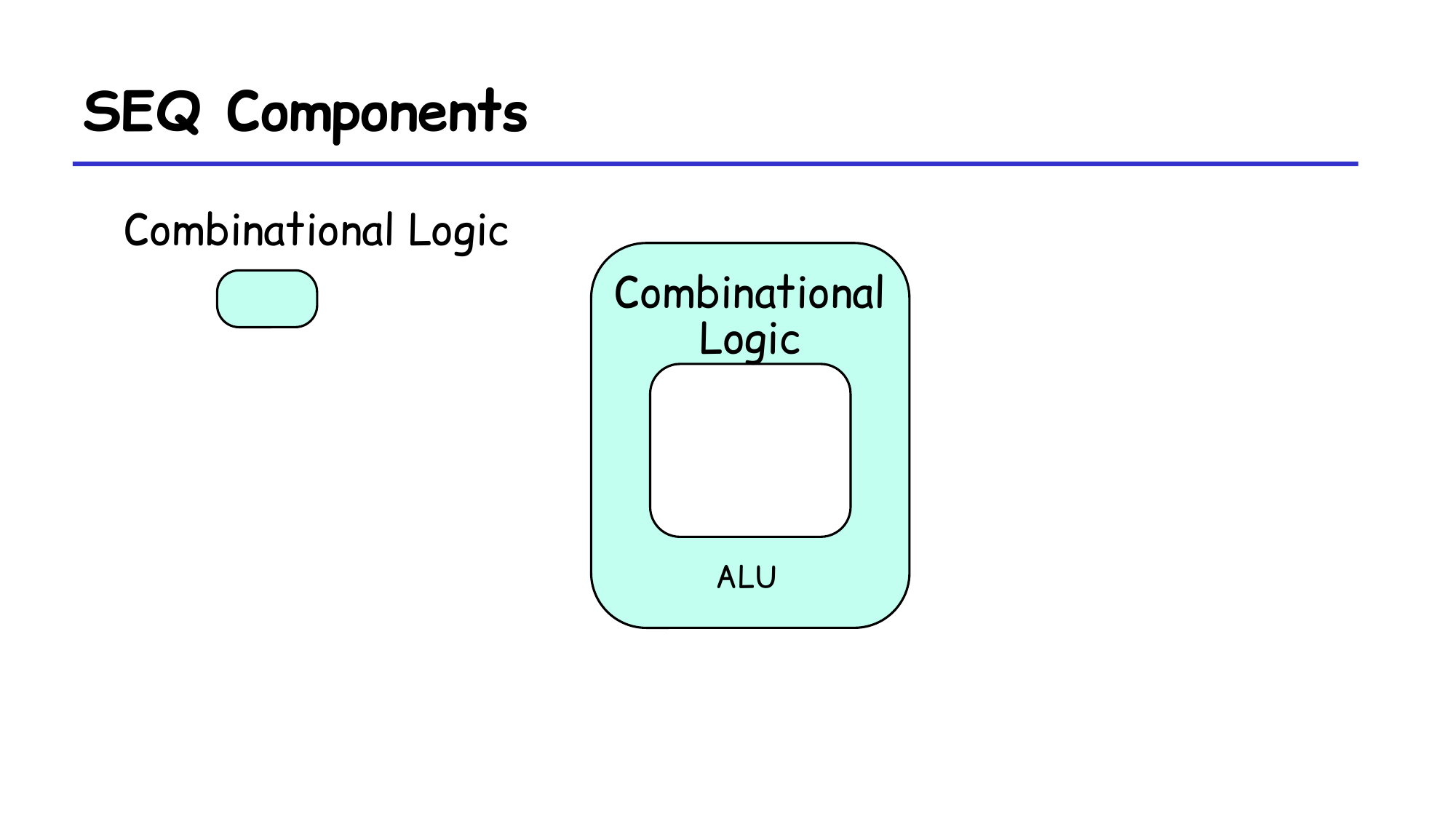

# SEQ Components
Combinational Logic

Combinational Logic

ALU

26